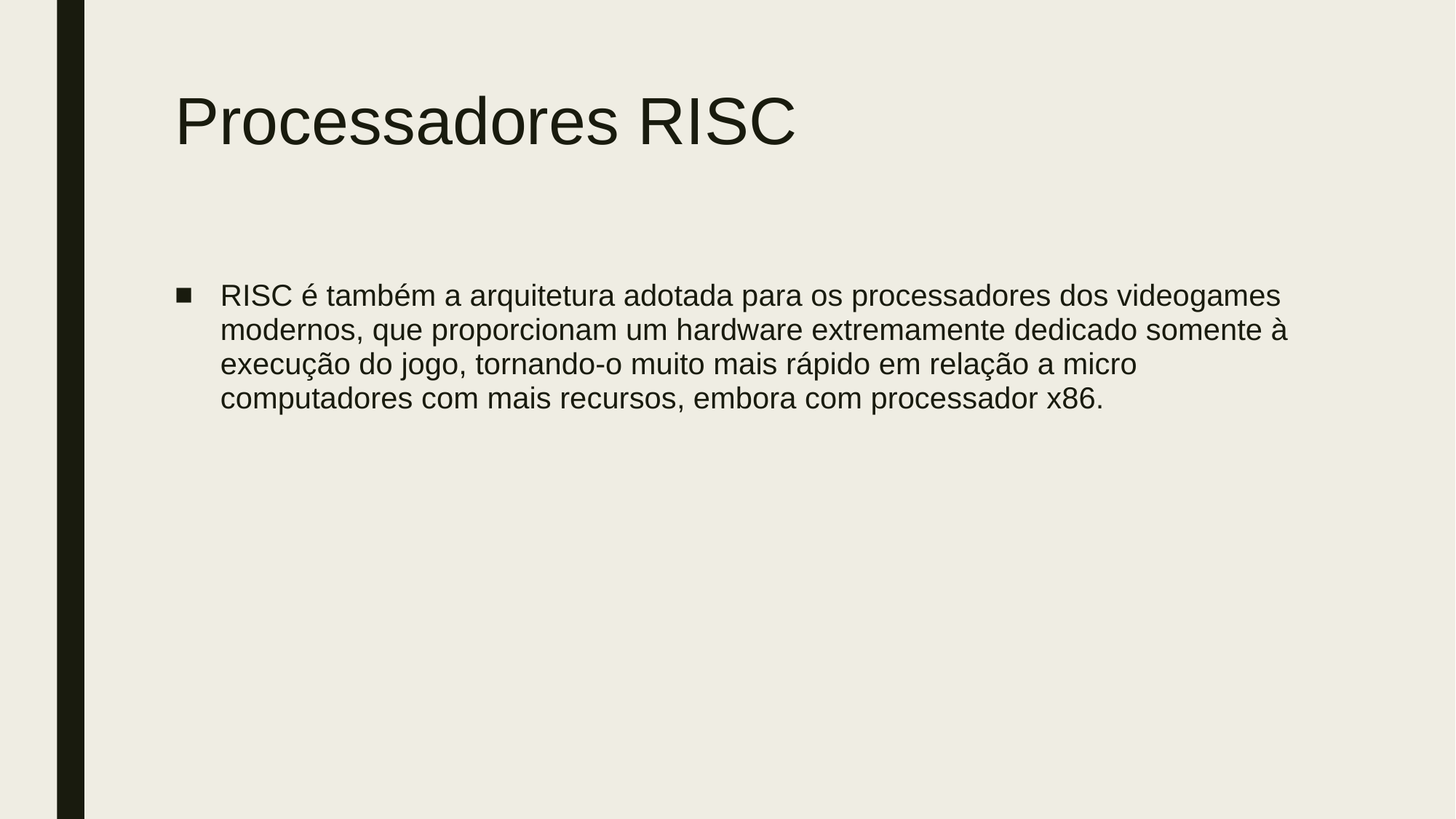

# Processadores RISC
RISC é também a arquitetura adotada para os processadores dos videogames modernos, que proporcionam um hardware extremamente dedicado somente à execução do jogo, tornando-o muito mais rápido em relação a micro computadores com mais recursos, embora com processador x86.